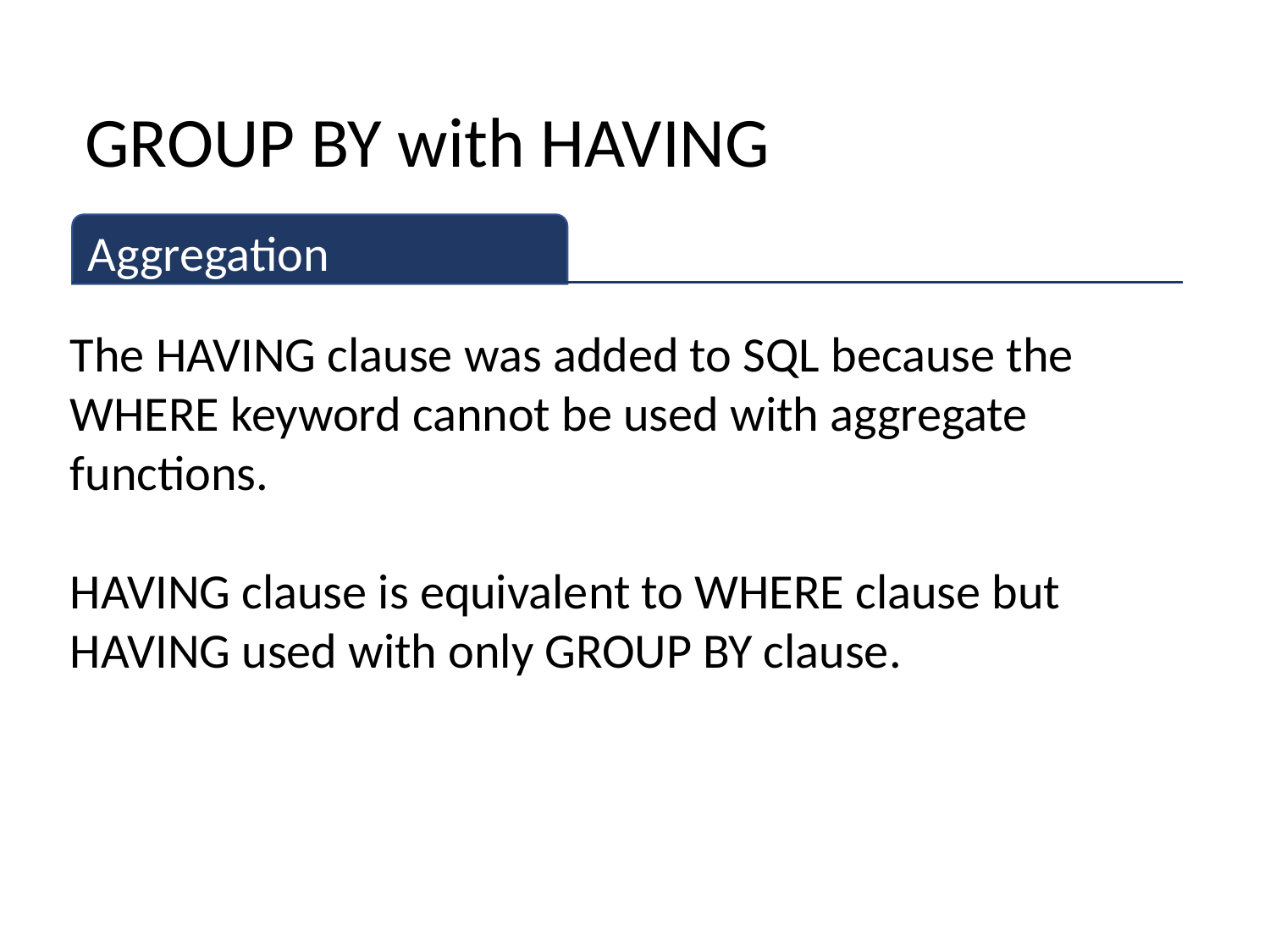

# GROUP BY with HAVING
Aggregation
The HAVING clause was added to SQL because the WHERE keyword cannot be used with aggregate functions.

HAVING clause is equivalent to WHERE clause but HAVING used with only GROUP BY clause.